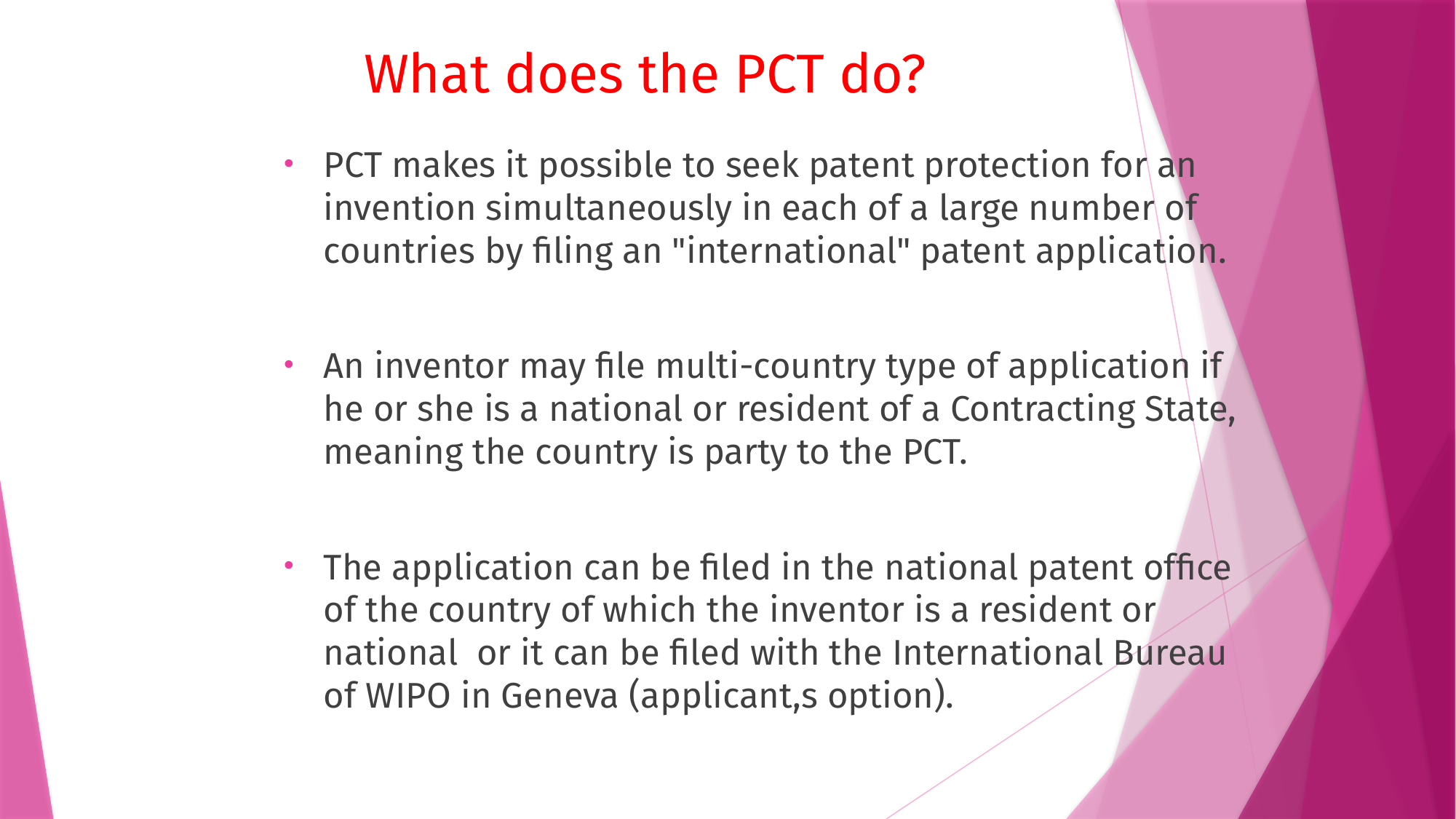

# What does the PCT do?
PCT makes it possible to seek patent protection for an invention simultaneously in each of a large number of countries by filing an "international" patent application.

An inventor may file multi-country type of application if he or she is a national or resident of a Contracting State, meaning the country is party to the PCT.

The application can be filed in the national patent office of the country of which the inventor is a resident or national  or it can be filed with the International Bureau of WIPO in Geneva (applicant,s option).